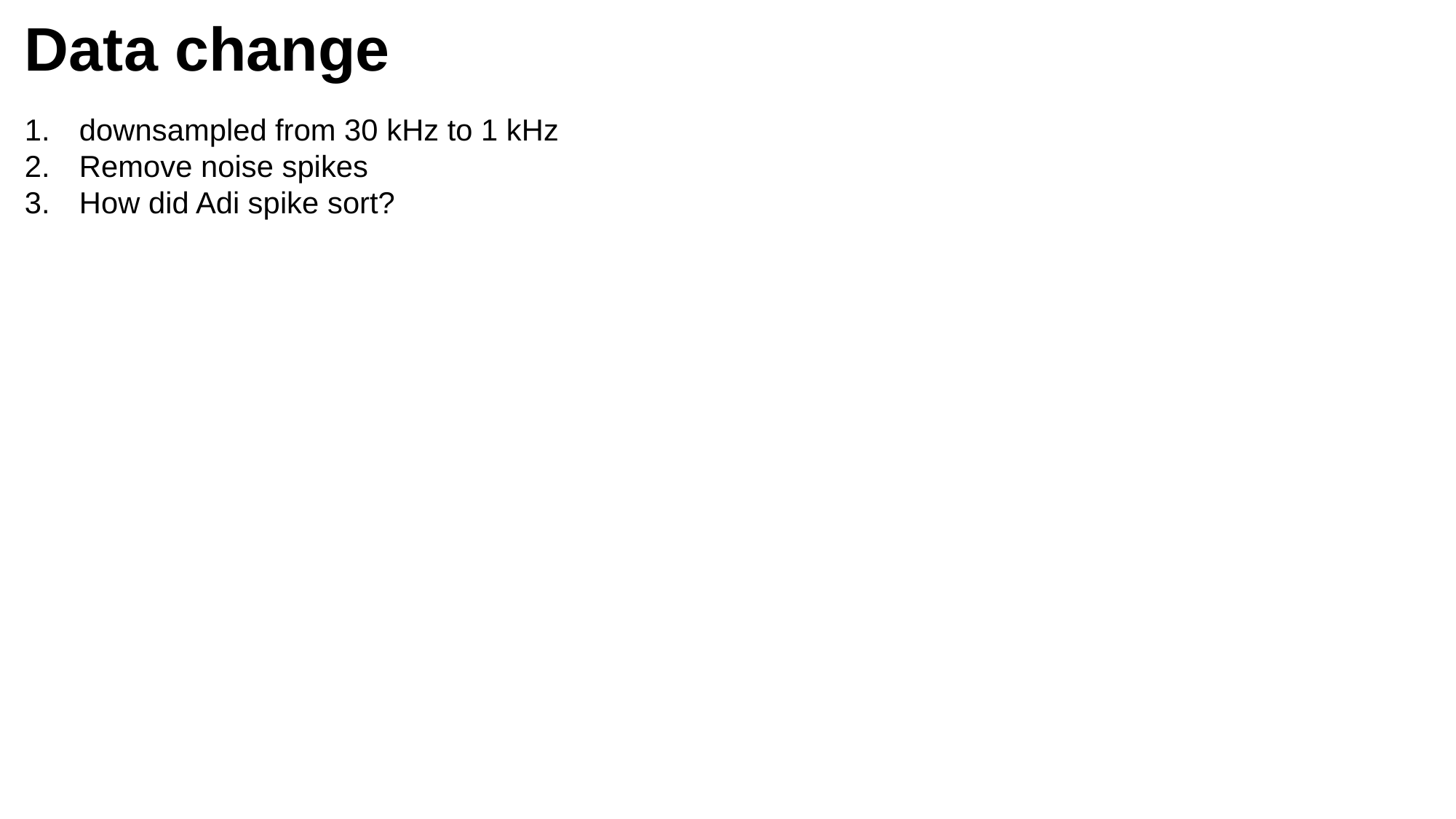

# Data change
downsampled from 30 kHz to 1 kHz
Remove noise spikes
How did Adi spike sort?